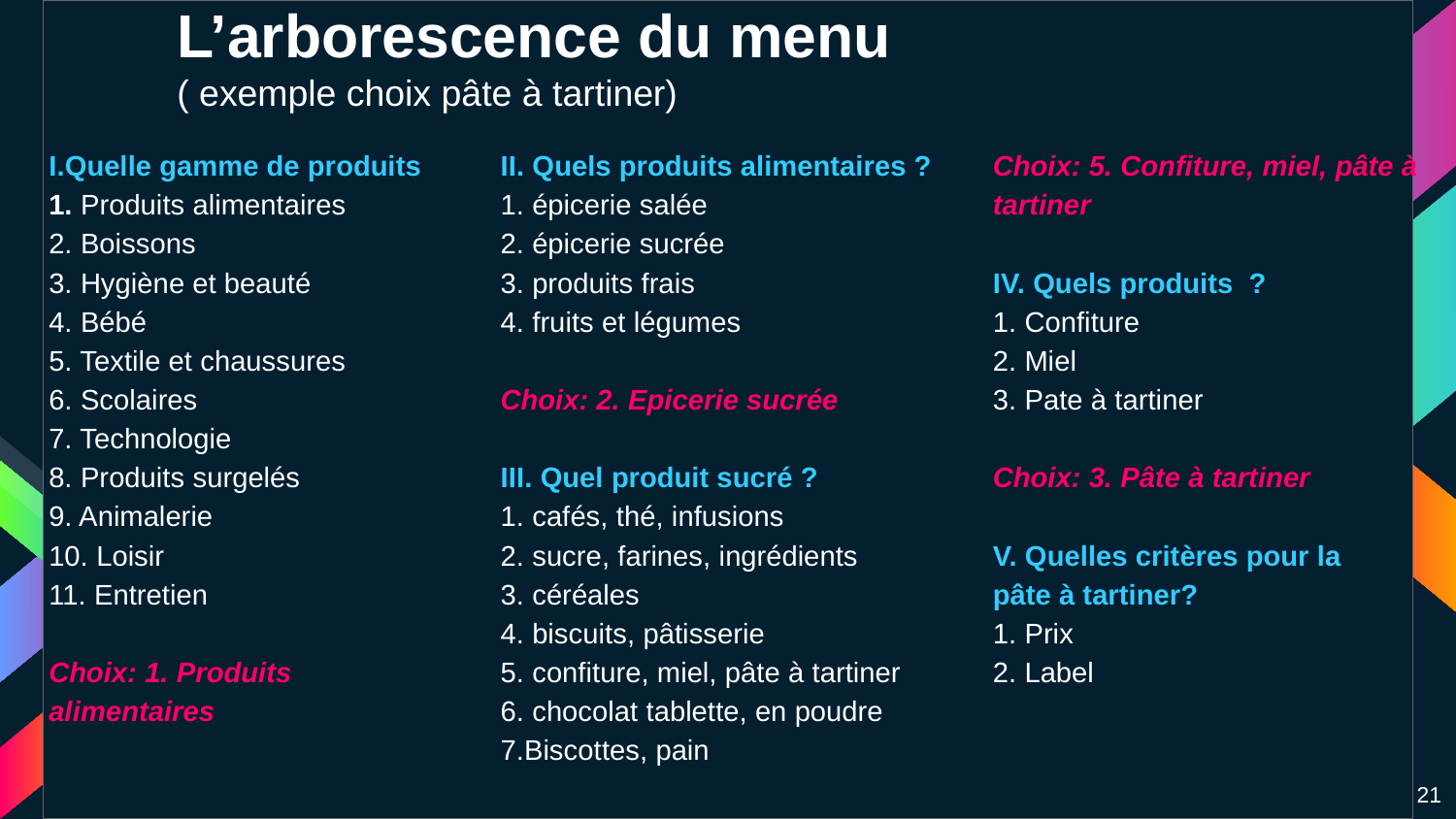

# L’arborescence du menu
( exemple choix pâte à tartiner)
I.Quelle gamme de produits
1. Produits alimentaires
2. Boissons
3. Hygiène et beauté
4. Bébé
5. Textile et chaussures
6. Scolaires
7. Technologie
8. Produits surgelés
9. Animalerie
10. Loisir
11. Entretien

Choix: 1. Produits alimentaires

II. Quels produits alimentaires ?
1. épicerie salée
2. épicerie sucrée
3. produits frais
4. fruits et légumes

Choix: 2. Epicerie sucrée

III. Quel produit sucré ?
1. cafés, thé, infusions
2. sucre, farines, ingrédients
3. céréales
4. biscuits, pâtisserie
5. confiture, miel, pâte à tartiner
6. chocolat tablette, en poudre
7.Biscottes, pain
Choix: 5. Confiture, miel, pâte à tartiner

IV. Quels produits  ?
1. Confiture
2. Miel
3. Pate à tartiner

Choix: 3. Pâte à tartiner

V. Quelles critères pour la
pâte à tartiner?
1. Prix
2. Label
21